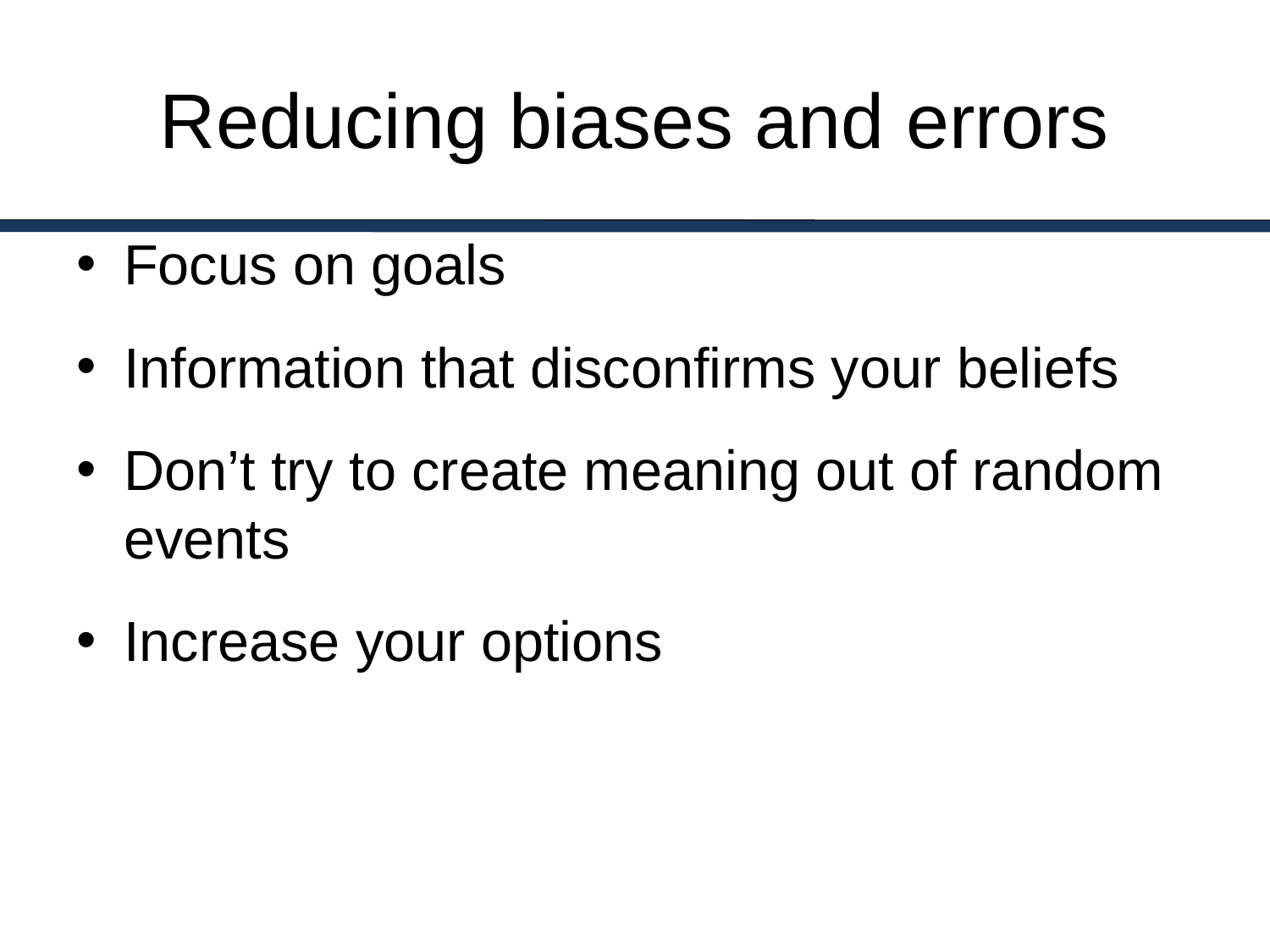

# Reducing biases and errors
Focus on goals
Information that disconfirms your beliefs
Don’t try to create meaning out of random events
Increase your options